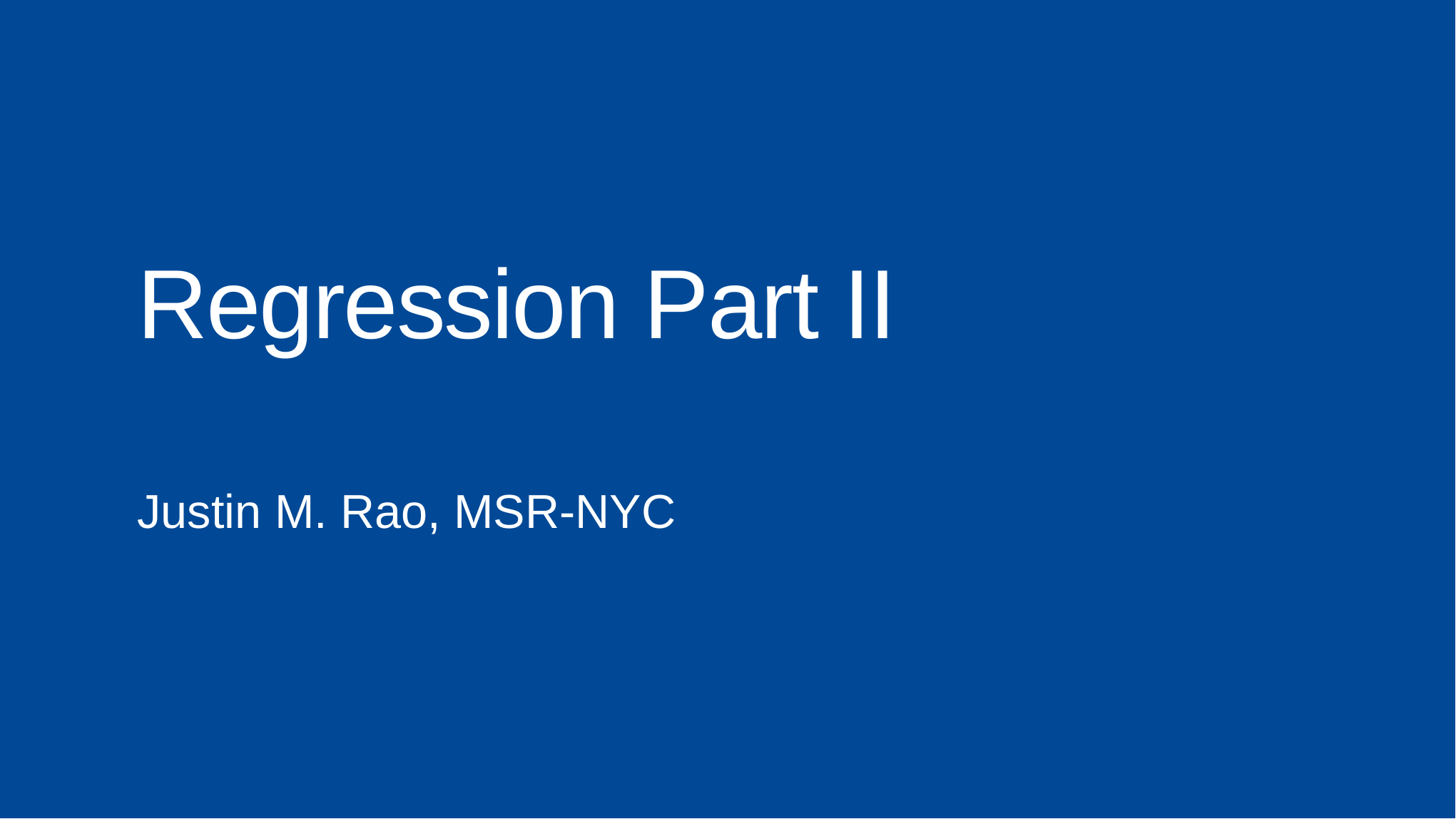

Regression Part II
Justin M. Rao, MSR-NYC